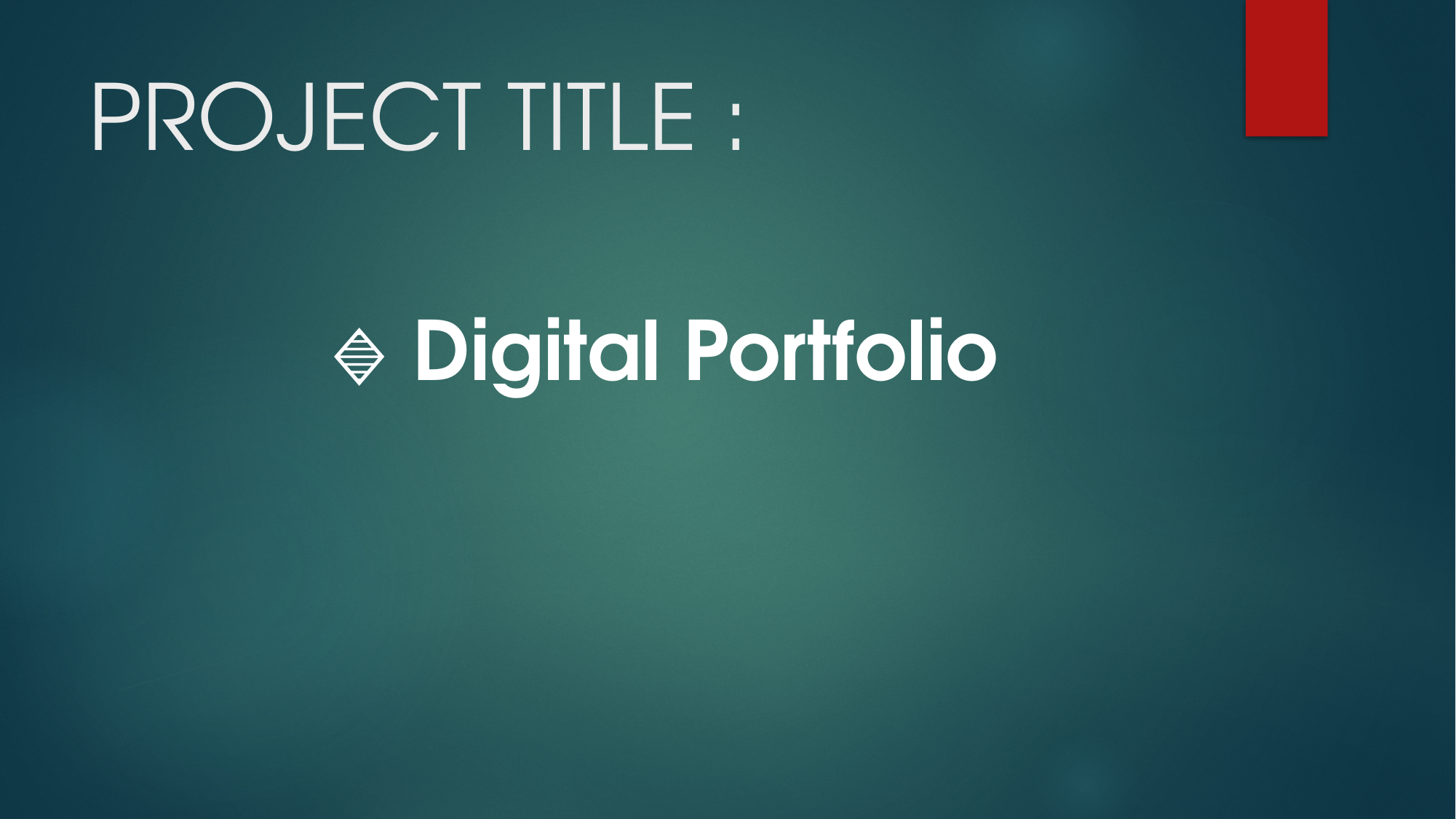

# PROJECT TITLE :
🔹 Digital Portfolio